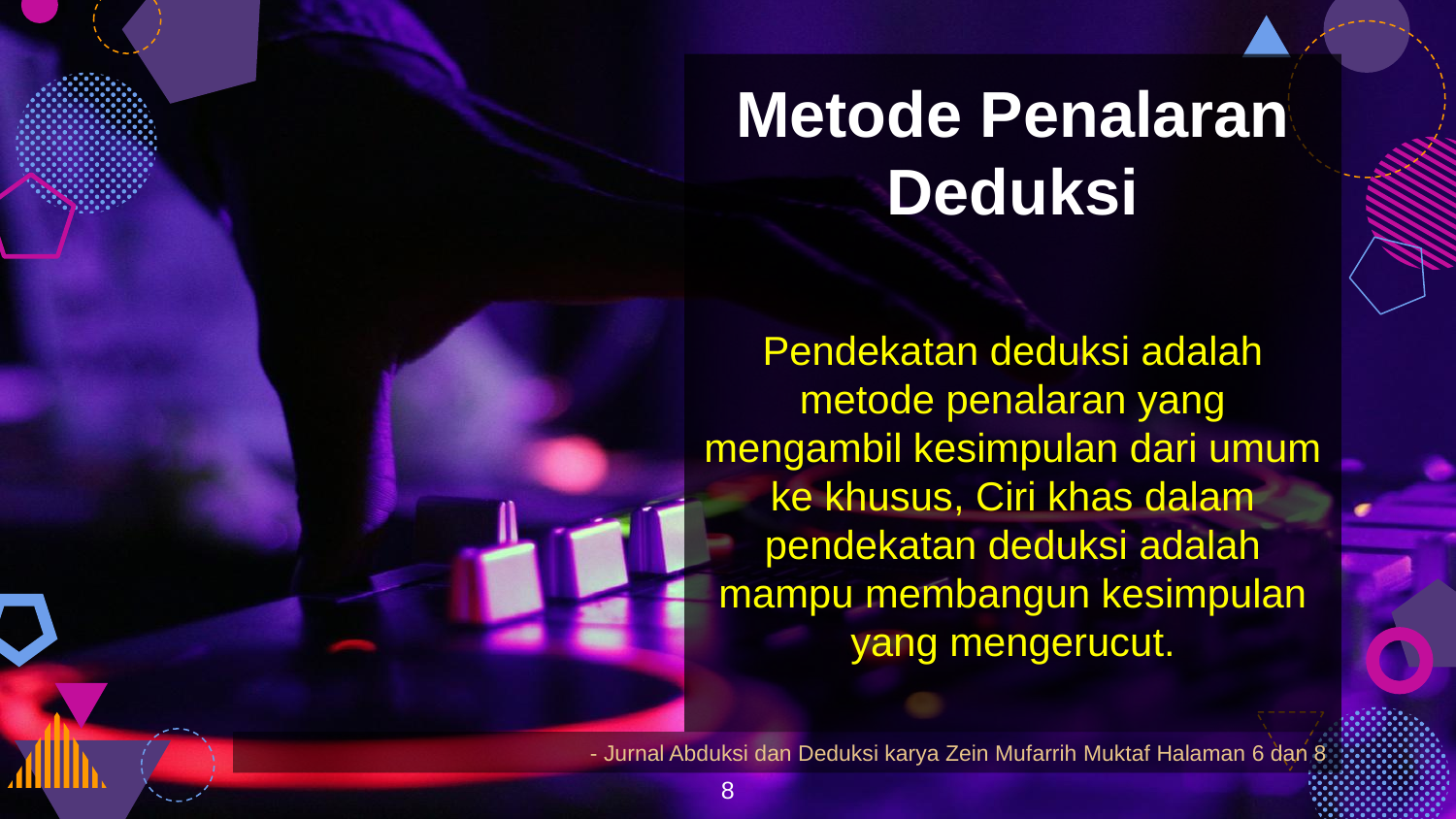

Metode Penalaran Deduksi
Pendekatan deduksi adalah metode penalaran yang mengambil kesimpulan dari umum ke khusus, Ciri khas dalam pendekatan deduksi adalah mampu membangun kesimpulan yang mengerucut.
- Jurnal Abduksi dan Deduksi karya Zein Mufarrih Muktaf Halaman 6 dan 8
8